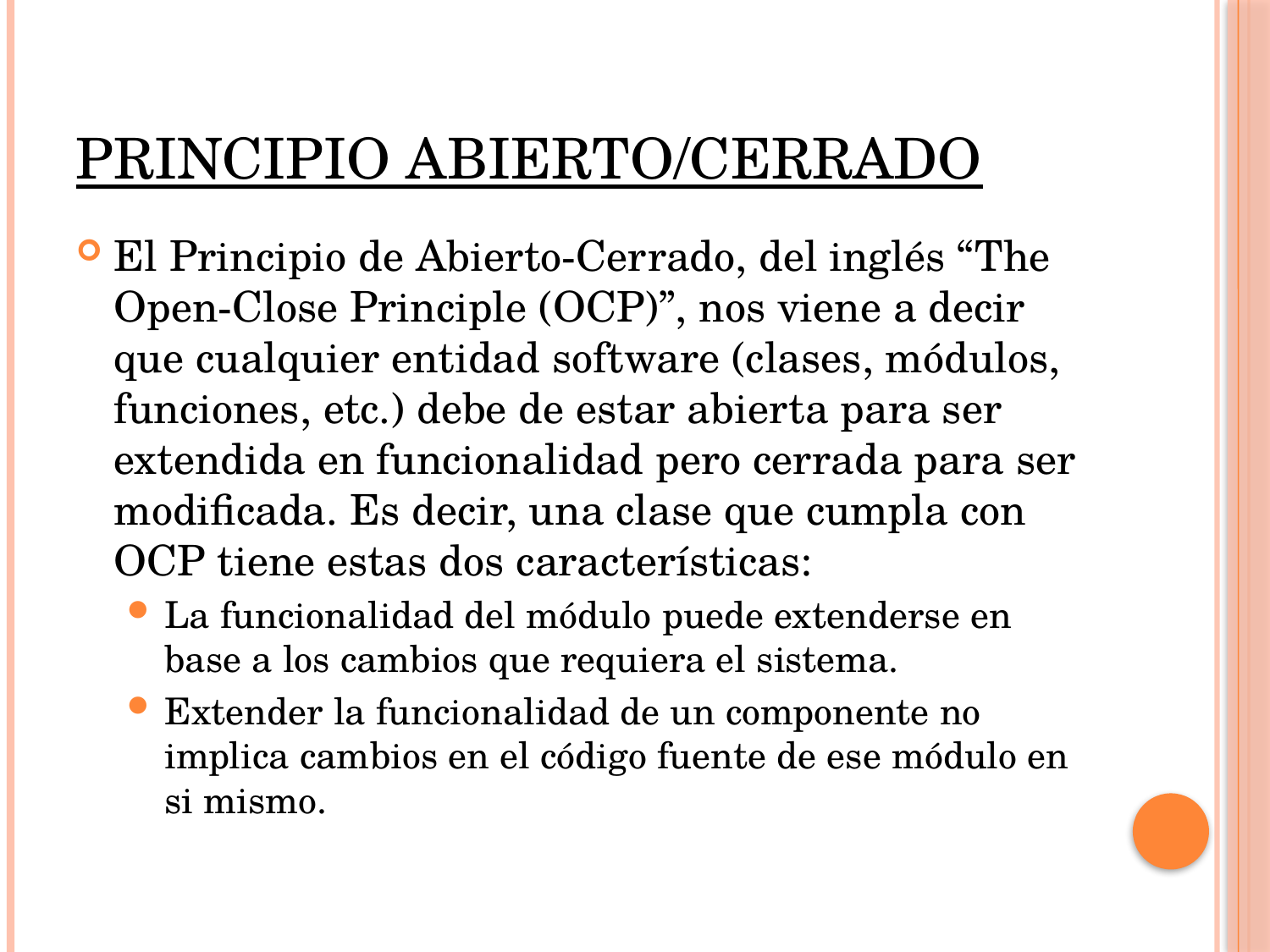

# Principio Abierto/Cerrado
El Principio de Abierto-Cerrado, del inglés “The Open-Close Principle (OCP)”, nos viene a decir que cualquier entidad software (clases, módulos, funciones, etc.) debe de estar abierta para ser extendida en funcionalidad pero cerrada para ser modificada. Es decir, una clase que cumpla con OCP tiene estas dos características:
La funcionalidad del módulo puede extenderse en base a los cambios que requiera el sistema.
Extender la funcionalidad de un componente no implica cambios en el código fuente de ese módulo en si mismo.